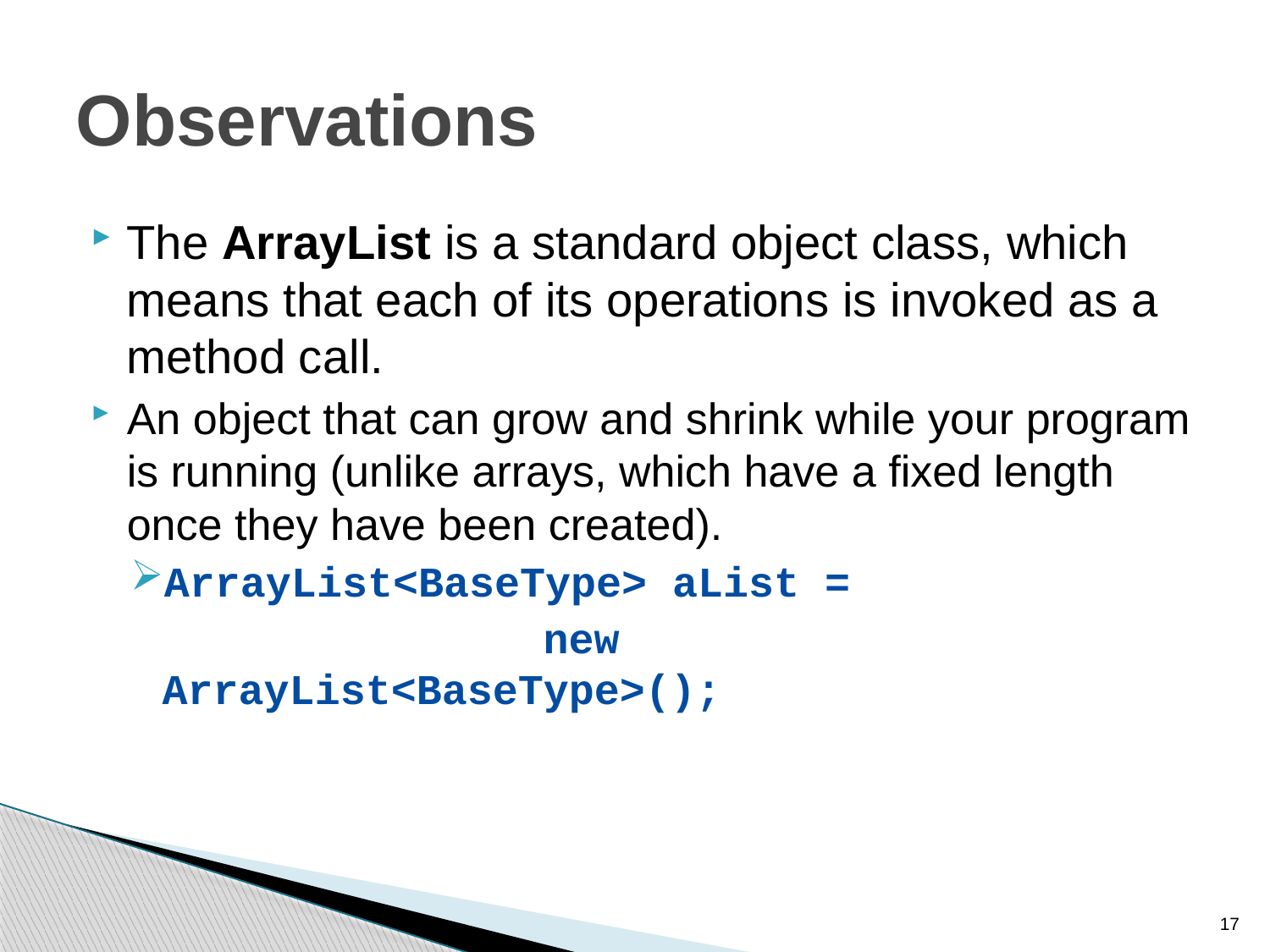

# Observations
The ArrayList is a standard object class, which means that each of its operations is invoked as a method call.
An object that can grow and shrink while your program is running (unlike arrays, which have a fixed length once they have been created).
ArrayList<BaseType> aList =
				new ArrayList<BaseType>();

17